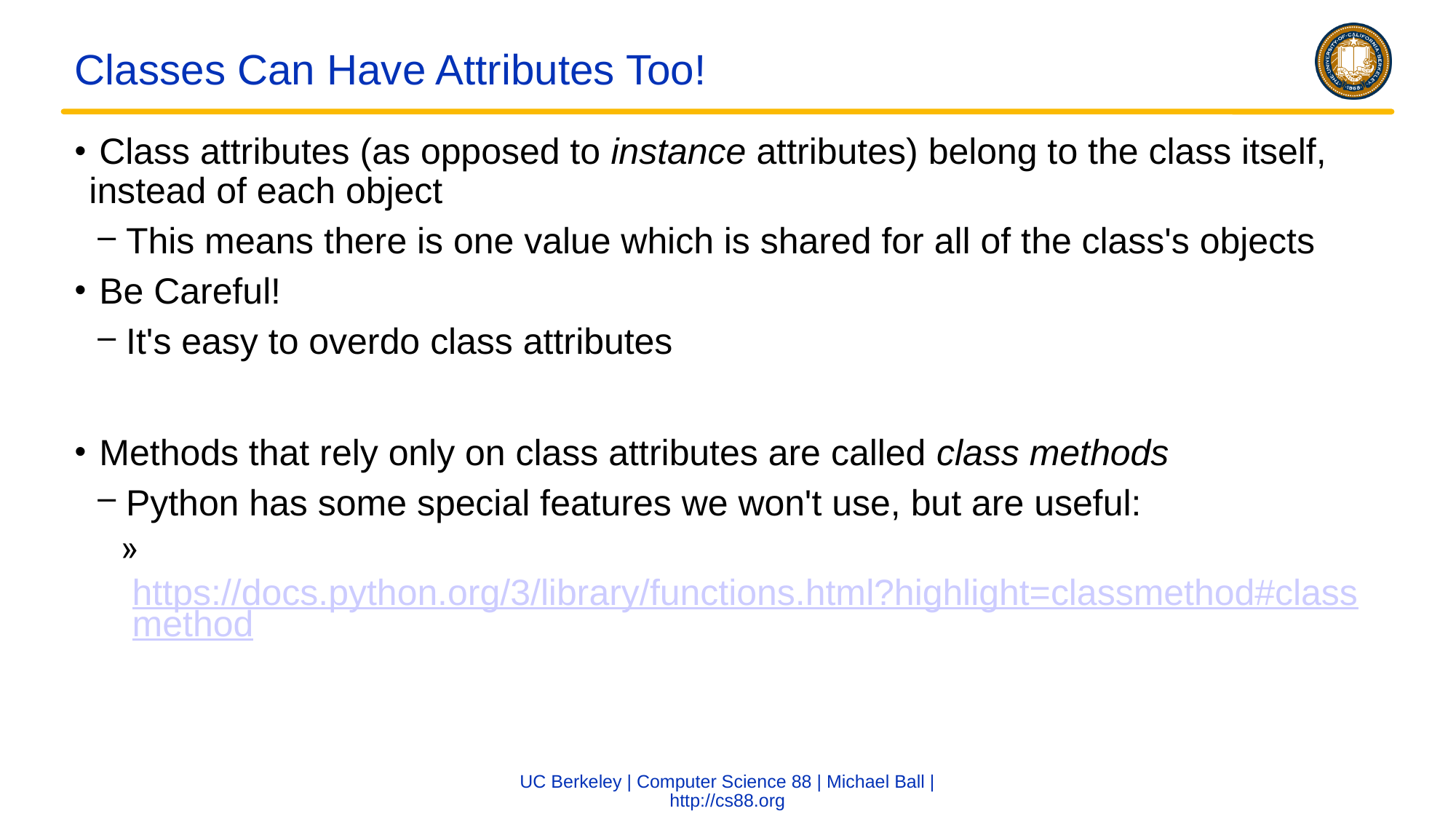

# Classes Can Have Attributes Too!
 Class attributes (as opposed to instance attributes) belong to the class itself, instead of each object
 This means there is one value which is shared for all of the class's objects
 Be Careful!
 It's easy to overdo class attributes

 Methods that rely only on class attributes are called class methods
 Python has some special features we won't use, but are useful:
 https://docs.python.org/3/library/functions.html?highlight=classmethod#classmethod